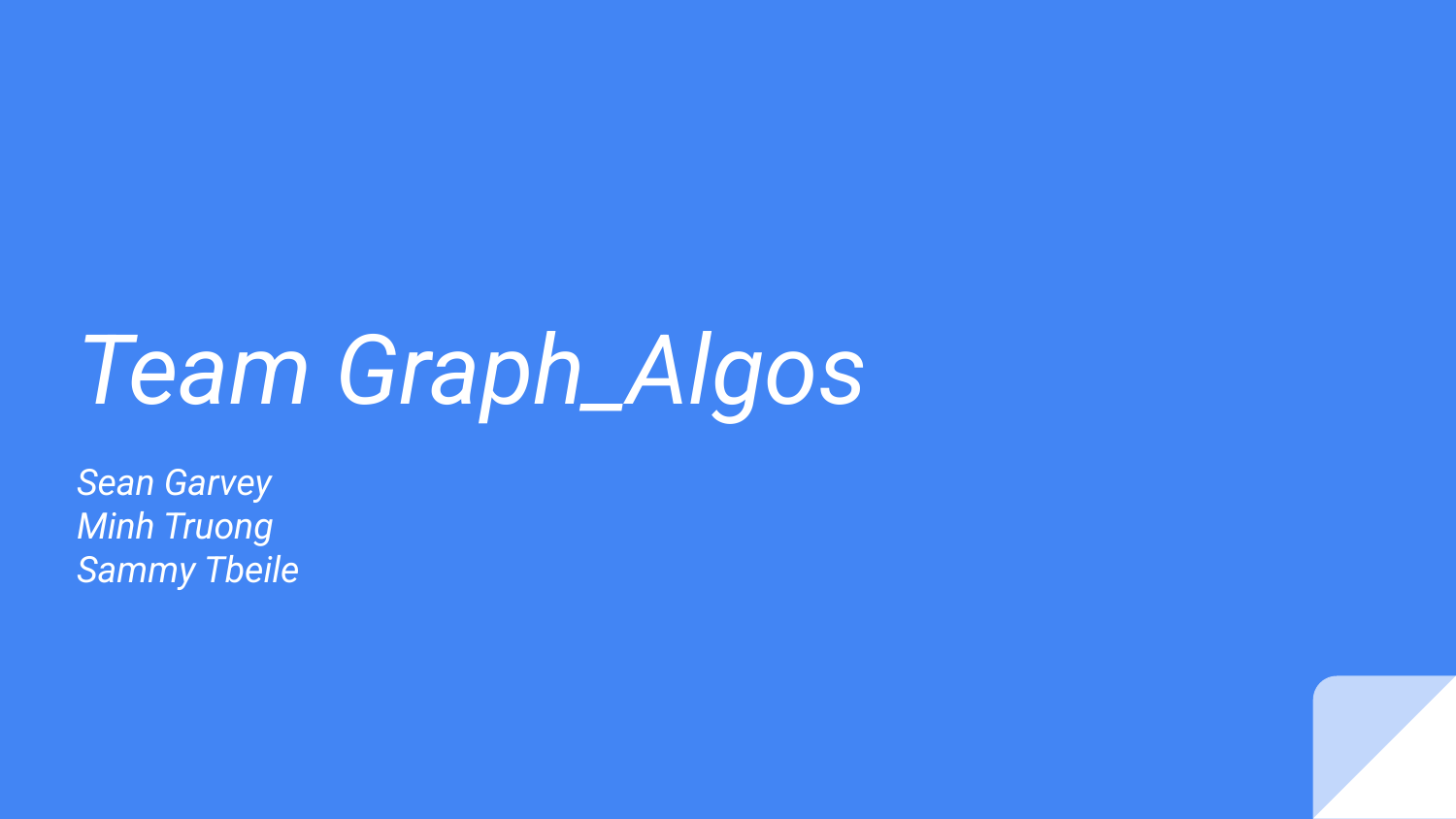

# Team Graph_Algos
Sean Garvey
Minh Truong
Sammy Tbeile